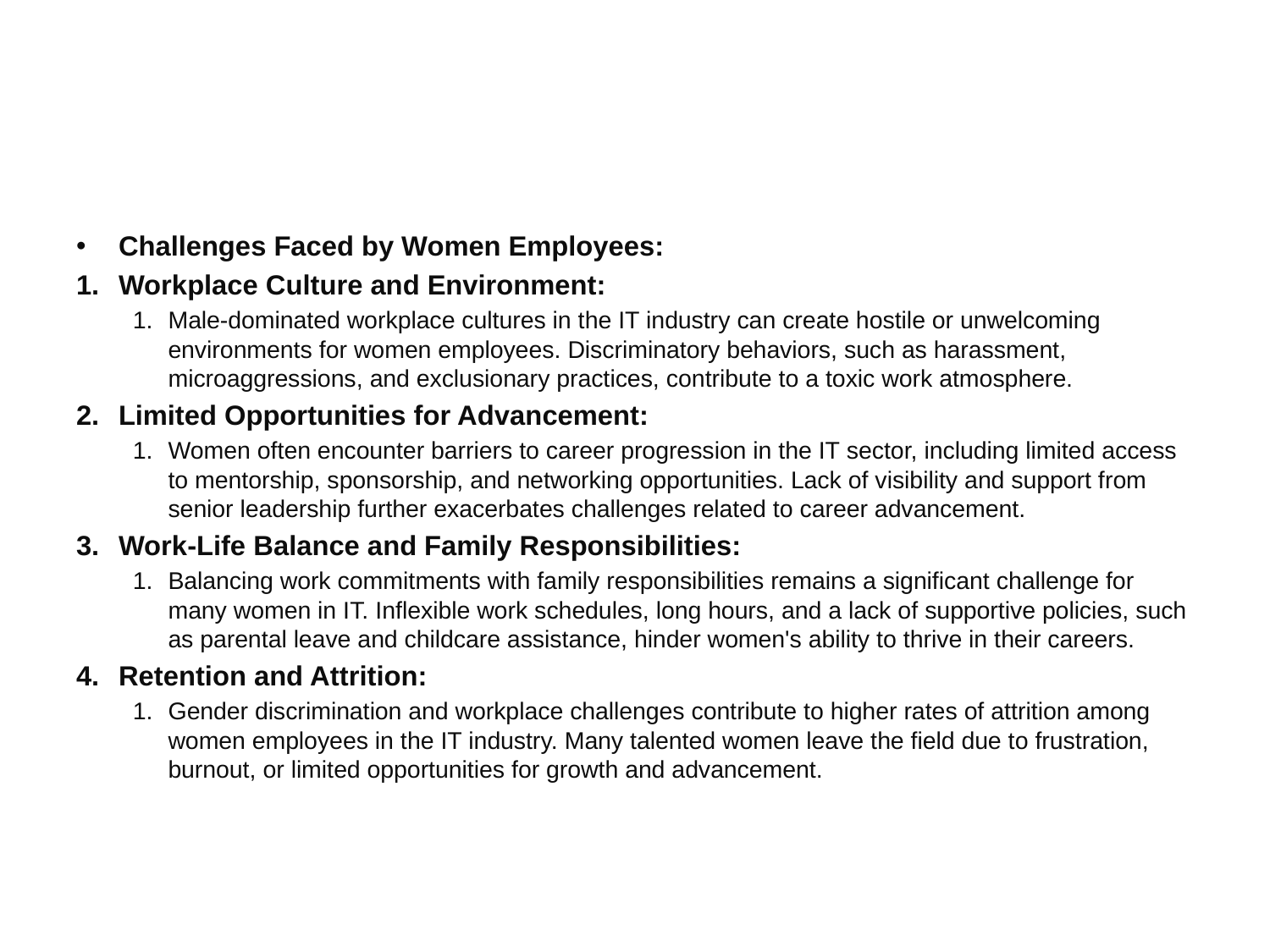

#
Challenges Faced by Women Employees:
Workplace Culture and Environment:
Male-dominated workplace cultures in the IT industry can create hostile or unwelcoming environments for women employees. Discriminatory behaviors, such as harassment, microaggressions, and exclusionary practices, contribute to a toxic work atmosphere.
Limited Opportunities for Advancement:
Women often encounter barriers to career progression in the IT sector, including limited access to mentorship, sponsorship, and networking opportunities. Lack of visibility and support from senior leadership further exacerbates challenges related to career advancement.
Work-Life Balance and Family Responsibilities:
Balancing work commitments with family responsibilities remains a significant challenge for many women in IT. Inflexible work schedules, long hours, and a lack of supportive policies, such as parental leave and childcare assistance, hinder women's ability to thrive in their careers.
Retention and Attrition:
Gender discrimination and workplace challenges contribute to higher rates of attrition among women employees in the IT industry. Many talented women leave the field due to frustration, burnout, or limited opportunities for growth and advancement.